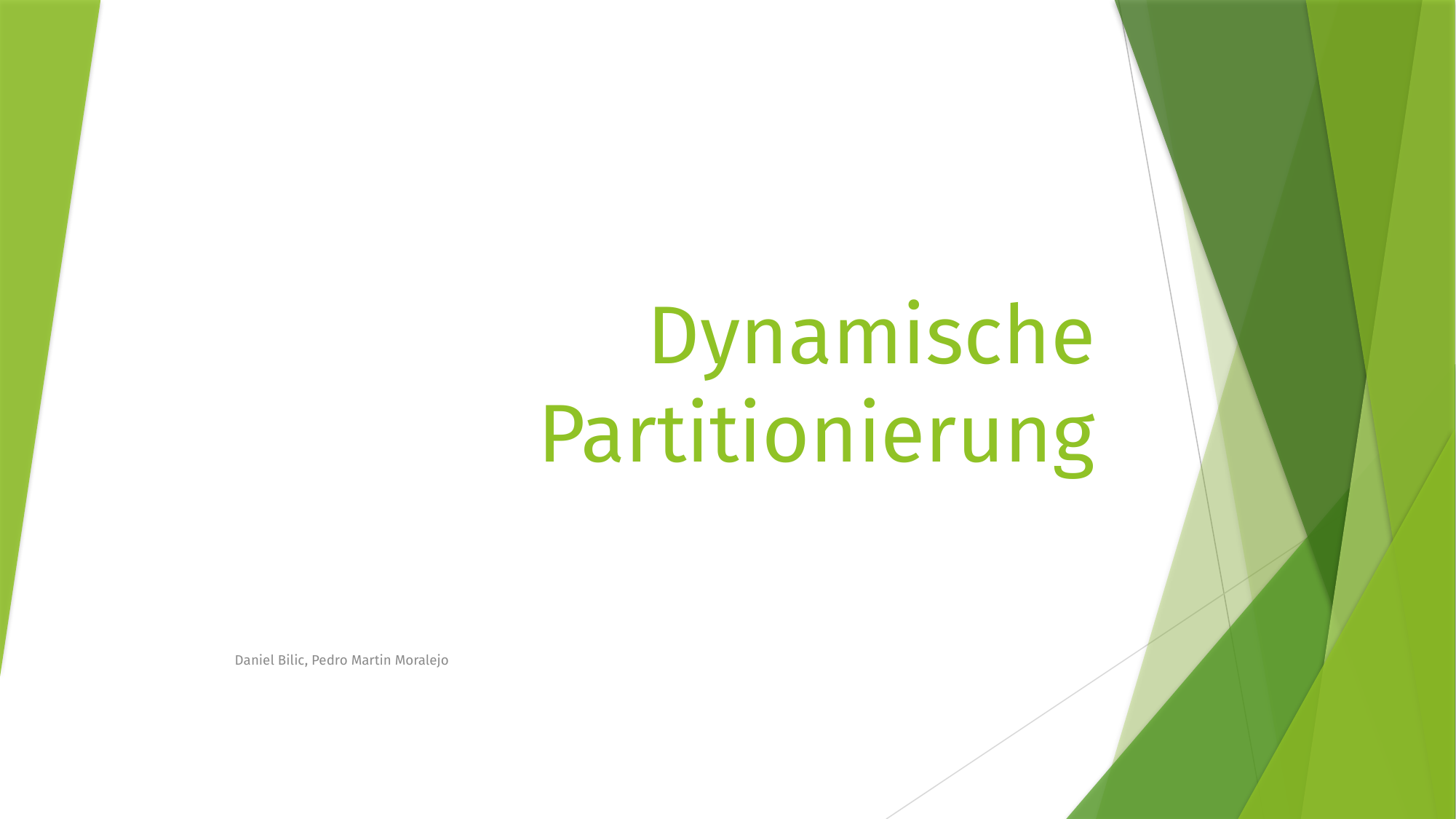

# Dynamische Partitionierung
Daniel Bilic, Pedro Martin Moralejo